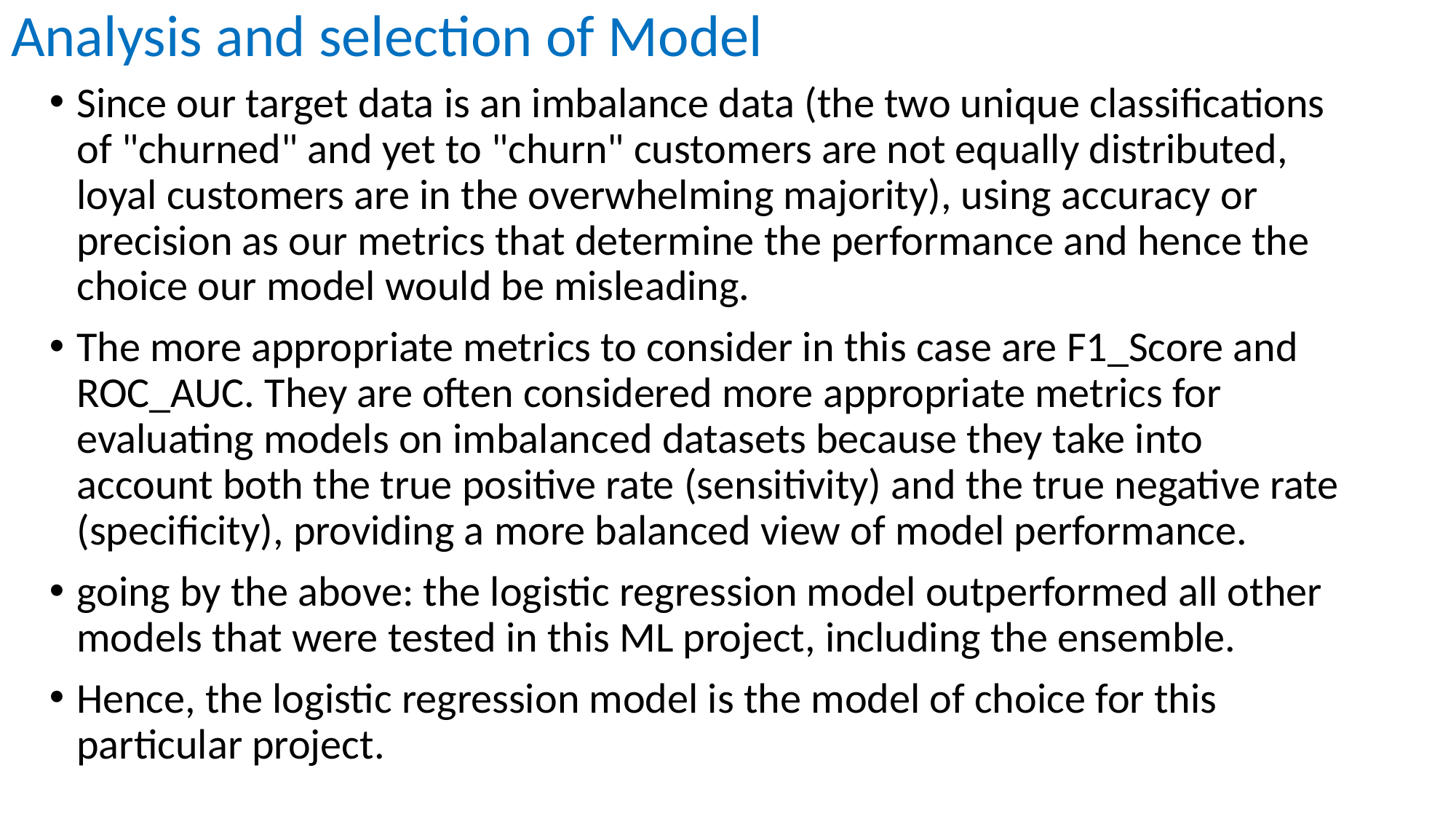

# Analysis and selection of Model
Since our target data is an imbalance data (the two unique classifications of "churned" and yet to "churn" customers are not equally distributed, loyal customers are in the overwhelming majority), using accuracy or precision as our metrics that determine the performance and hence the choice our model would be misleading.
The more appropriate metrics to consider in this case are F1_Score and ROC_AUC. They are often considered more appropriate metrics for evaluating models on imbalanced datasets because they take into account both the true positive rate (sensitivity) and the true negative rate (specificity), providing a more balanced view of model performance.
going by the above: the logistic regression model outperformed all other models that were tested in this ML project, including the ensemble.
Hence, the logistic regression model is the model of choice for this particular project.